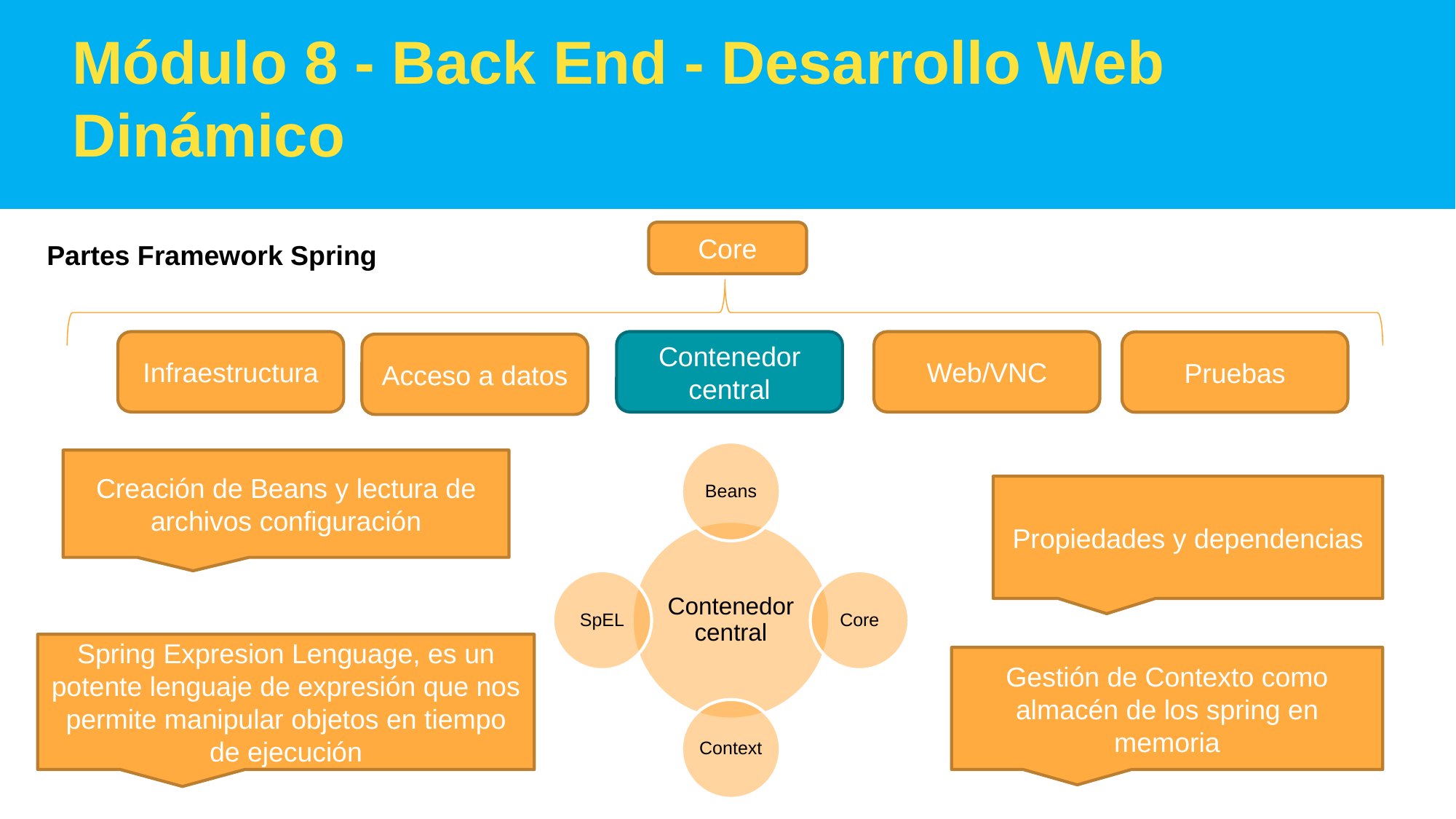

Módulo 8 - Back End - Desarrollo Web Dinámico
Core
Partes Framework Spring
Web/VNC
Infraestructura
Contenedor central
Pruebas
Acceso a datos
Contenedor central
Beans
Core
Context
SpEL
Creación de Beans y lectura de archivos configuración
Propiedades y dependencias
Spring Expresion Lenguage, es un potente lenguaje de expresión que nos permite manipular objetos en tiempo de ejecución
Gestión de Contexto como almacén de los spring en memoria